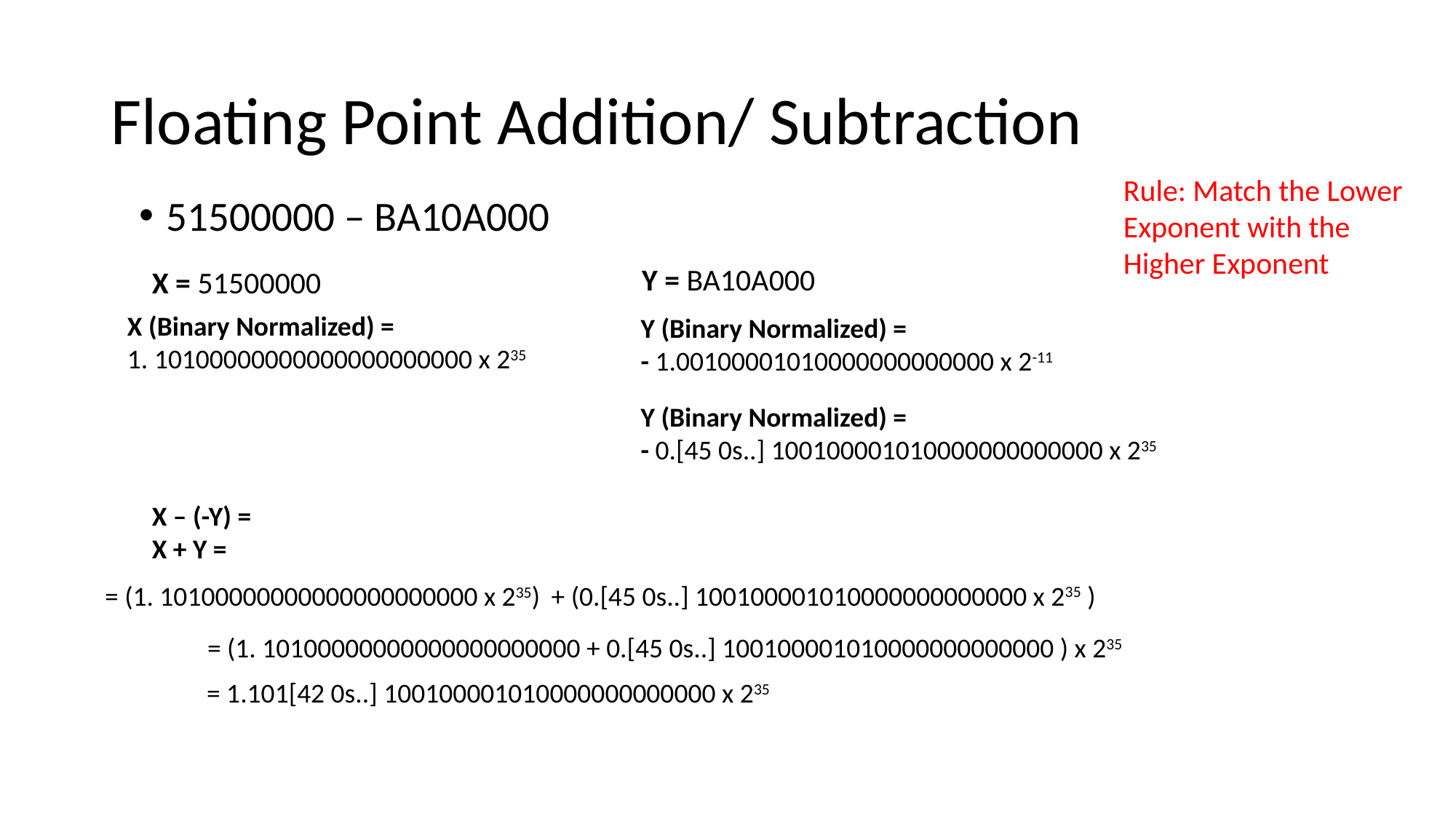

# Floating Point Addition/ Subtraction
Rule: Match the Lower Exponent with the Higher Exponent
51500000 – BA10A000

Y = BA10A000

X = 51500000

X (Binary Normalized) =
1. 10100000000000000000000 x 235

Y (Binary Normalized) =
- 1.00100001010000000000000 x 2-11
Y (Binary Normalized) =
- 0.[45 0s..] 100100001010000000000000 x 235
X – (-Y) =
X + Y =
+ (0.[45 0s..] 100100001010000000000000 x 235 )
= (1. 10100000000000000000000 x 235)
= (1. 10100000000000000000000 + 0.[45 0s..] 100100001010000000000000 ) x 235
= 1.101[42 0s..] 100100001010000000000000 x 235